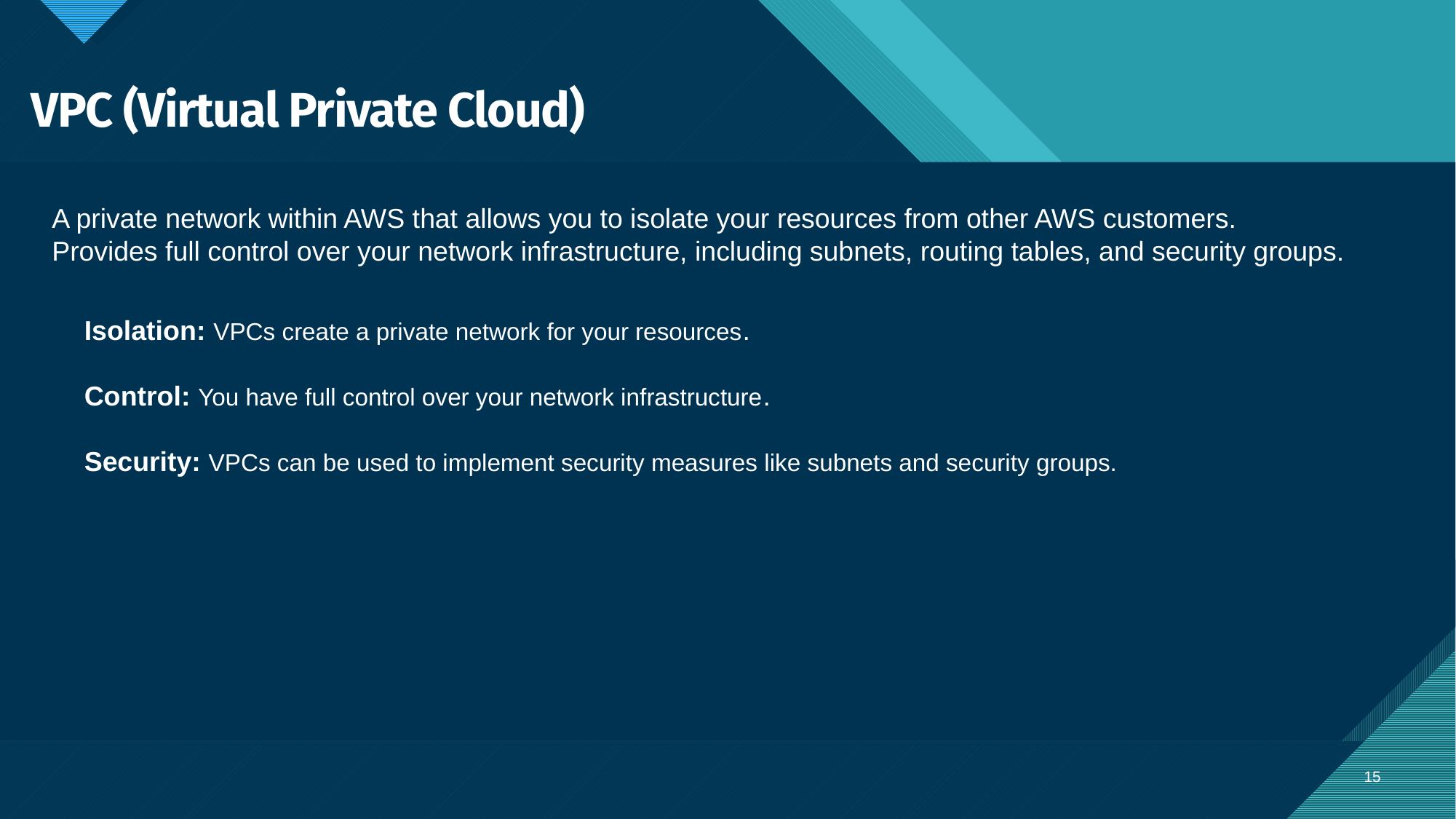

# VPC (Virtual Private Cloud)
A private network within AWS that allows you to isolate your resources from other AWS customers.
Provides full control over your network infrastructure, including subnets, routing tables, and security groups.
Isolation: VPCs create a private network for your resources.

Control: You have full control over your network infrastructure.

Security: VPCs can be used to implement security measures like subnets and security groups.
15